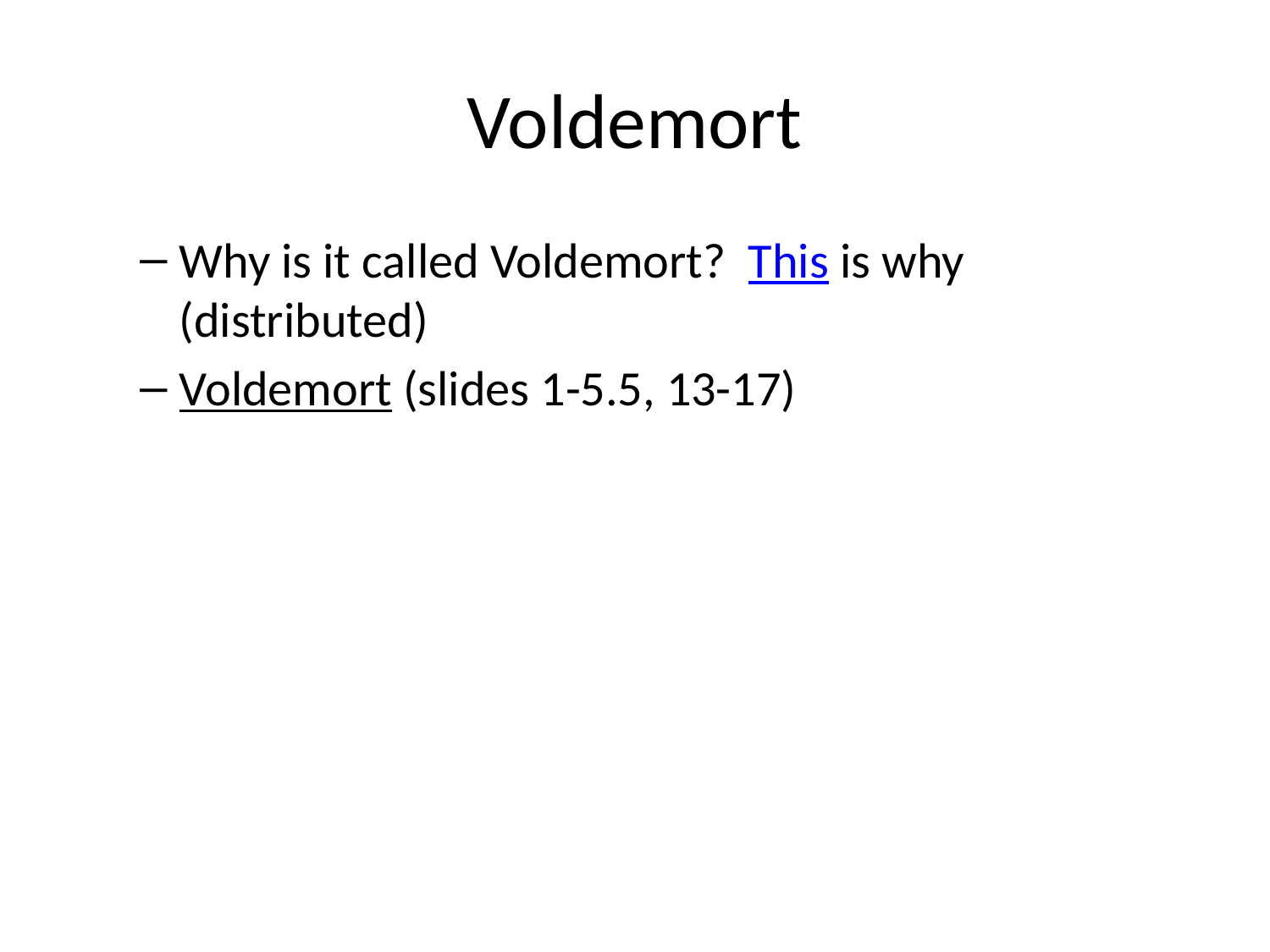

# Voldemort
Why is it called Voldemort?  This is why (distributed)
Voldemort (slides 1-5.5, 13-17)